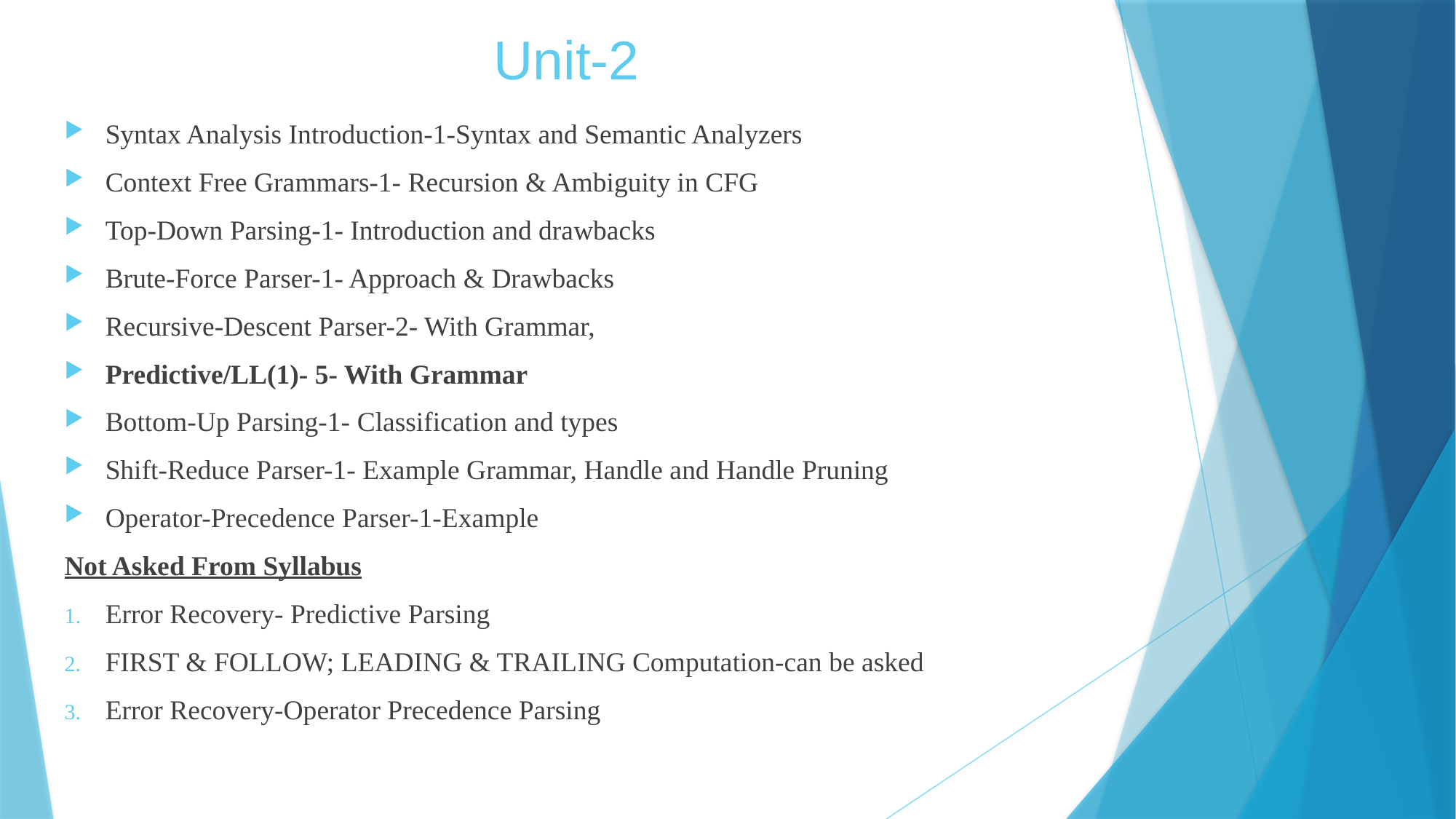

# Unit-2
Syntax Analysis Introduction-1-Syntax and Semantic Analyzers
Context Free Grammars-1- Recursion & Ambiguity in CFG
Top-Down Parsing-1- Introduction and drawbacks
Brute-Force Parser-1- Approach & Drawbacks
Recursive-Descent Parser-2- With Grammar,
Predictive/LL(1)- 5- With Grammar
Bottom-Up Parsing-1- Classification and types
Shift-Reduce Parser-1- Example Grammar, Handle and Handle Pruning
Operator-Precedence Parser-1-Example
Not Asked From Syllabus
Error Recovery- Predictive Parsing
FIRST & FOLLOW; LEADING & TRAILING Computation-can be asked
Error Recovery-Operator Precedence Parsing